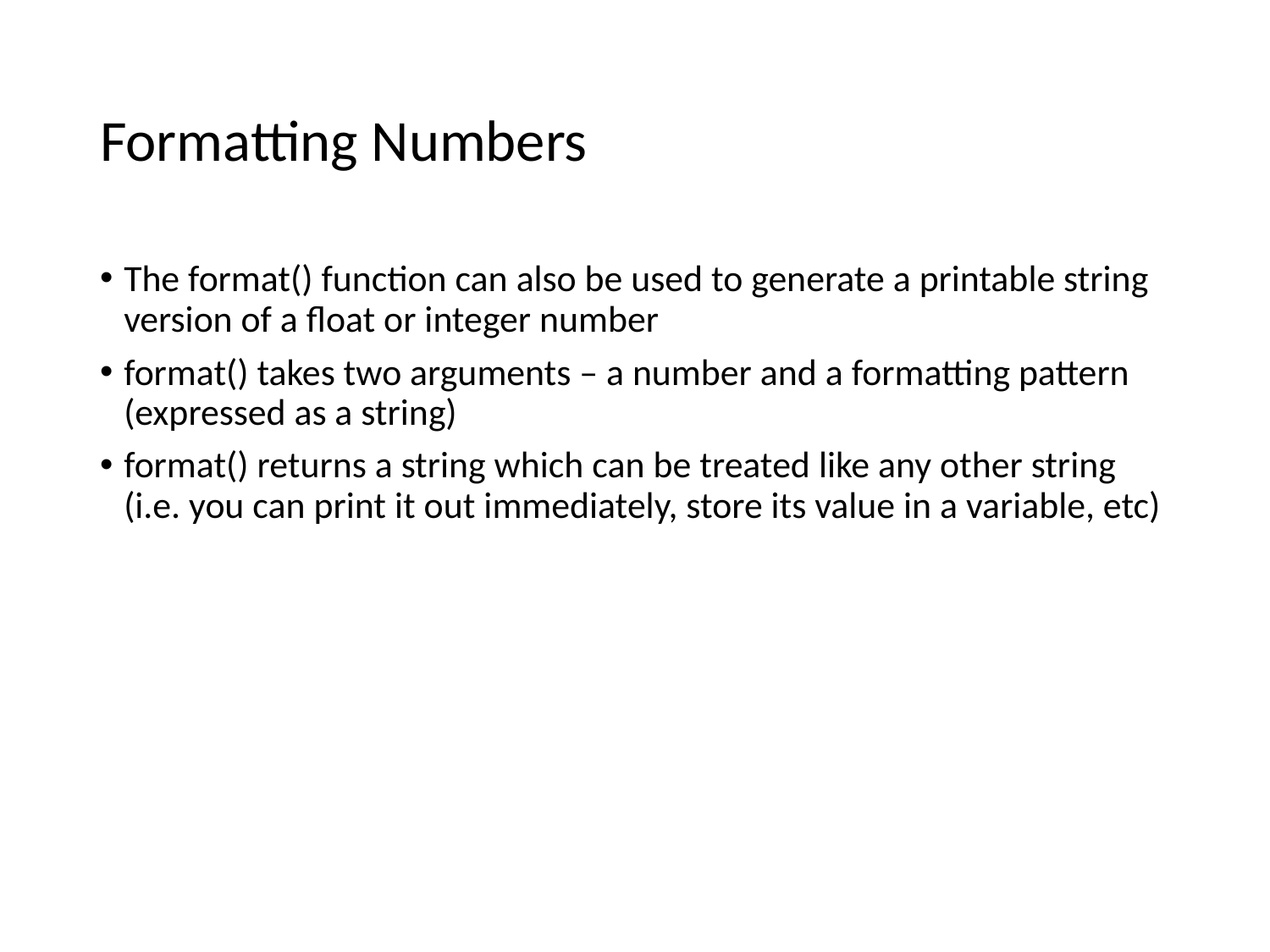

# Formatting Numbers
The format() function can also be used to generate a printable string version of a float or integer number
format() takes two arguments – a number and a formatting pattern (expressed as a string)
format() returns a string which can be treated like any other string (i.e. you can print it out immediately, store its value in a variable, etc)